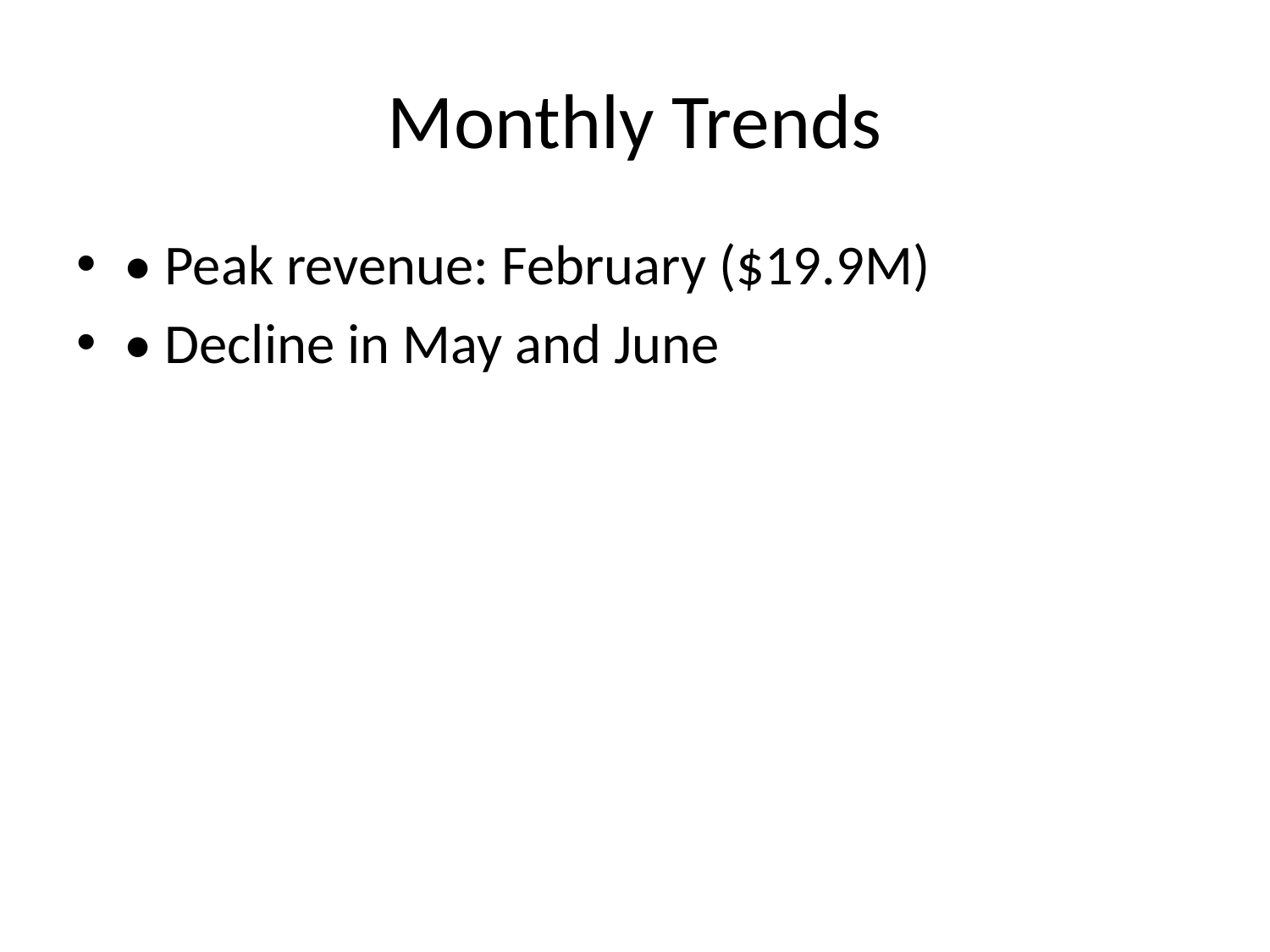

# Monthly Trends
• Peak revenue: February ($19.9M)
• Decline in May and June